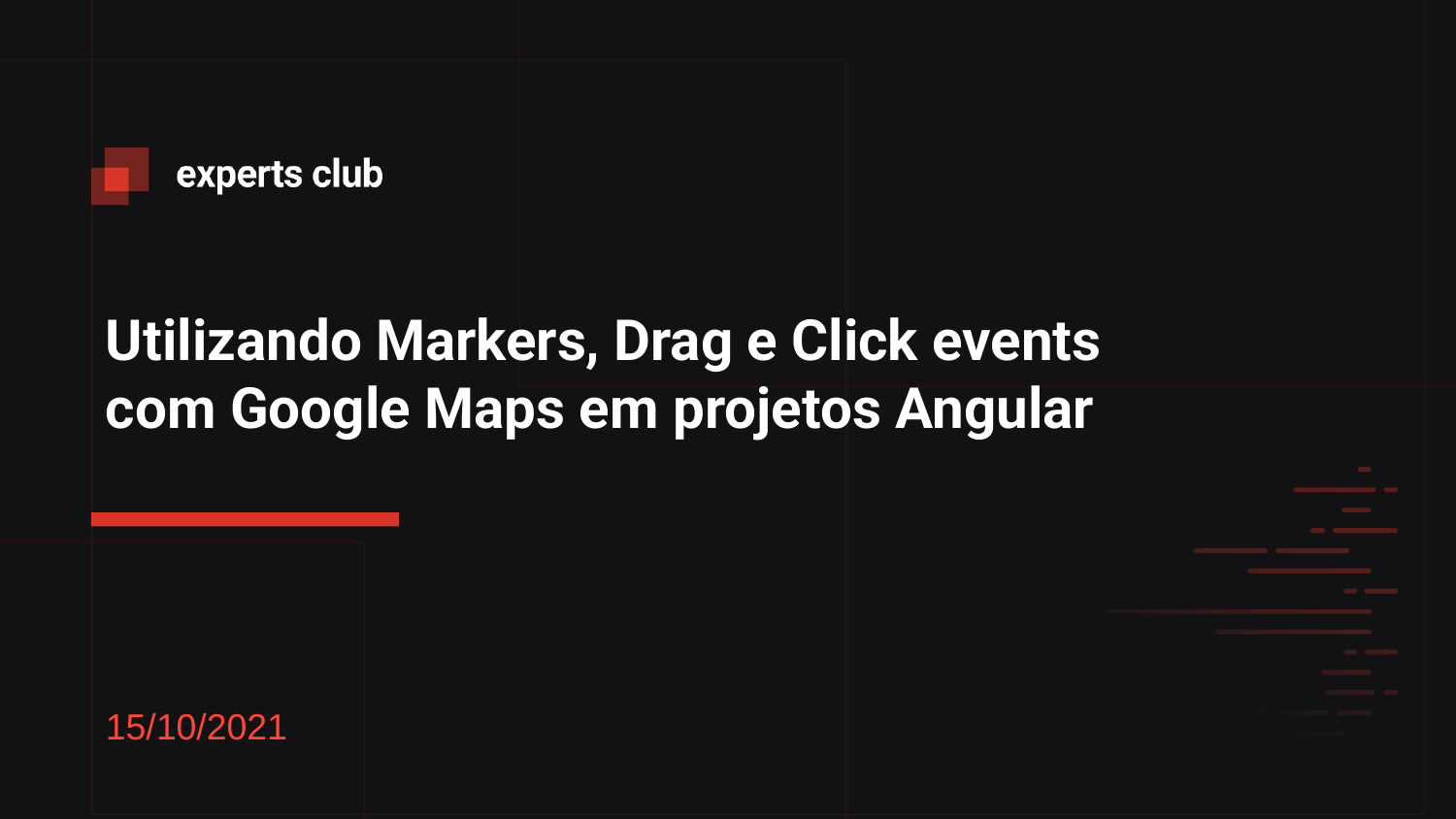

# Utilizando Markers, Drag e Click events com Google Maps em projetos Angular

15/10/2021